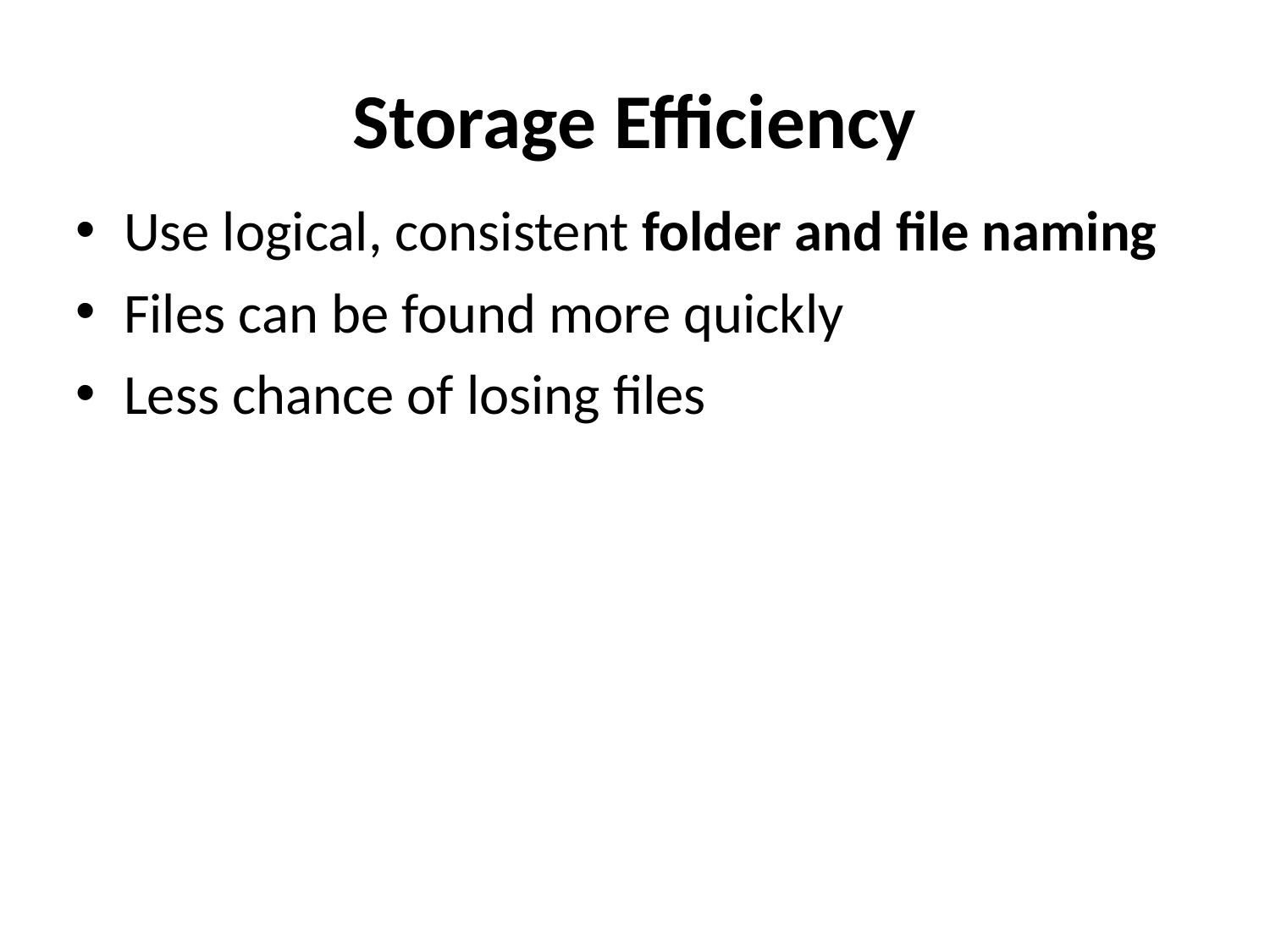

# Storage Efficiency
Use logical, consistent folder and file naming
Files can be found more quickly
Less chance of losing files